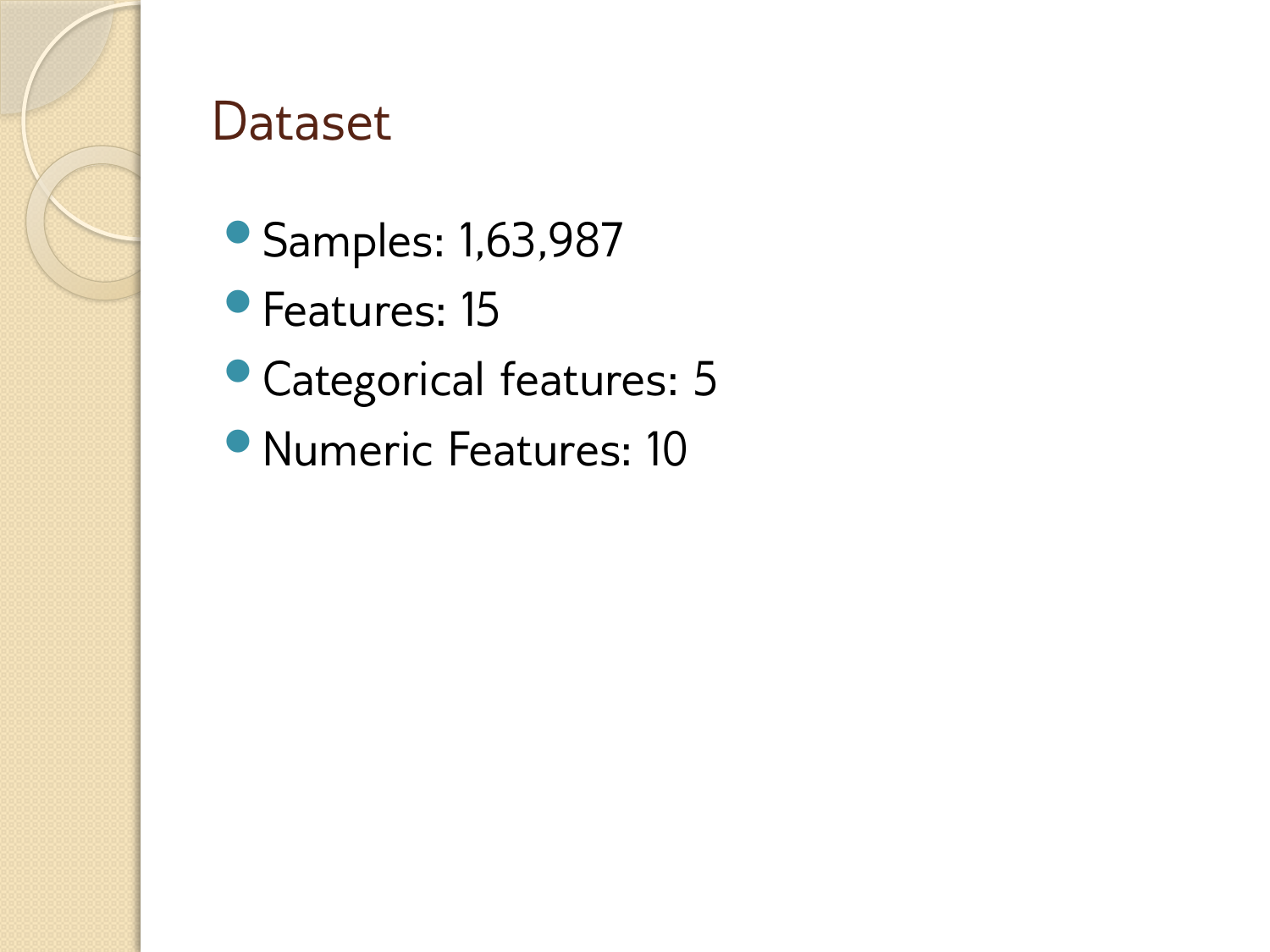

# Dataset
Samples: 1,63,987
Features: 15
Categorical features: 5
Numeric Features: 10